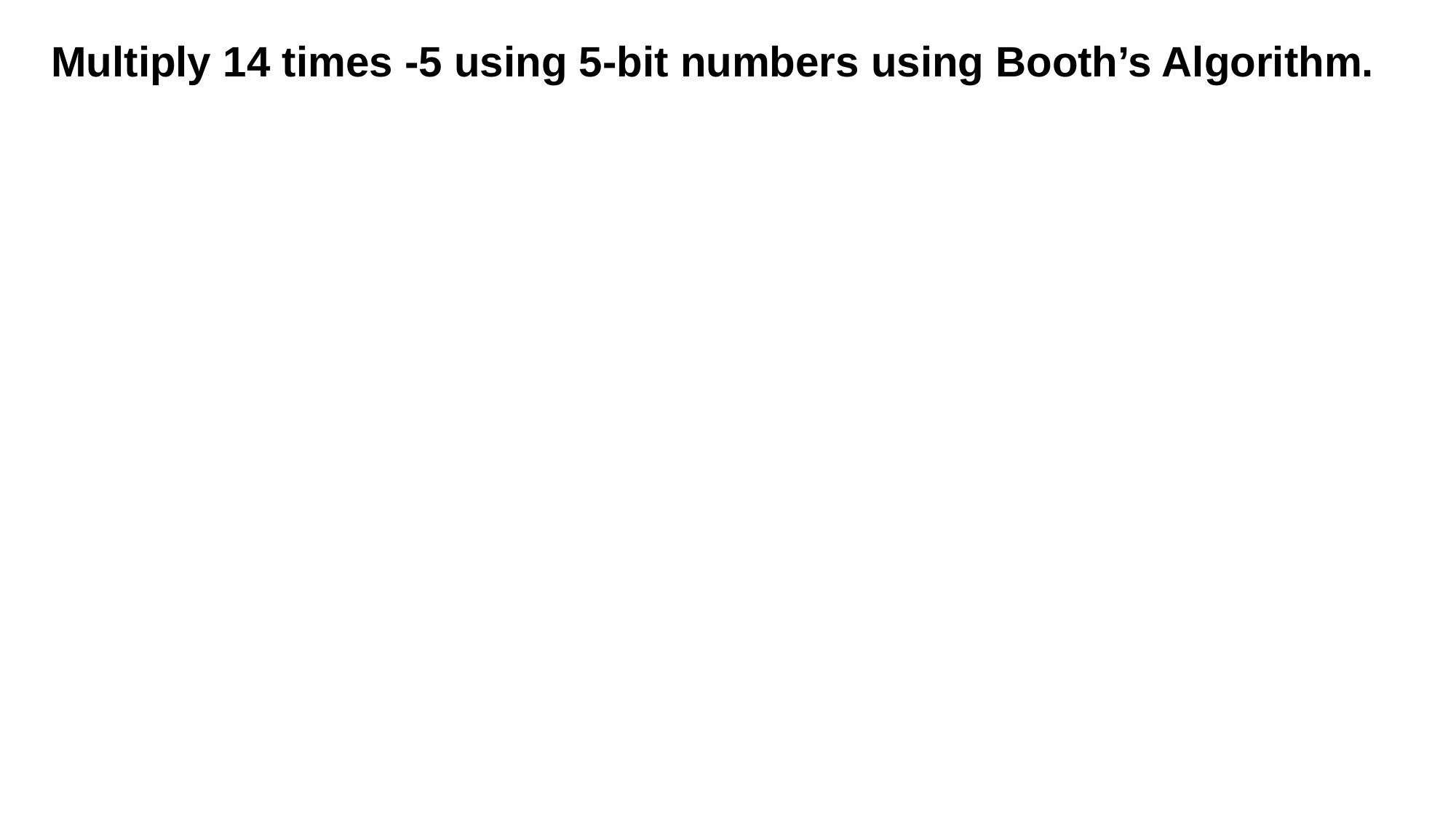

Multiply 14 times -5 using 5-bit numbers using Booth’s Algorithm.